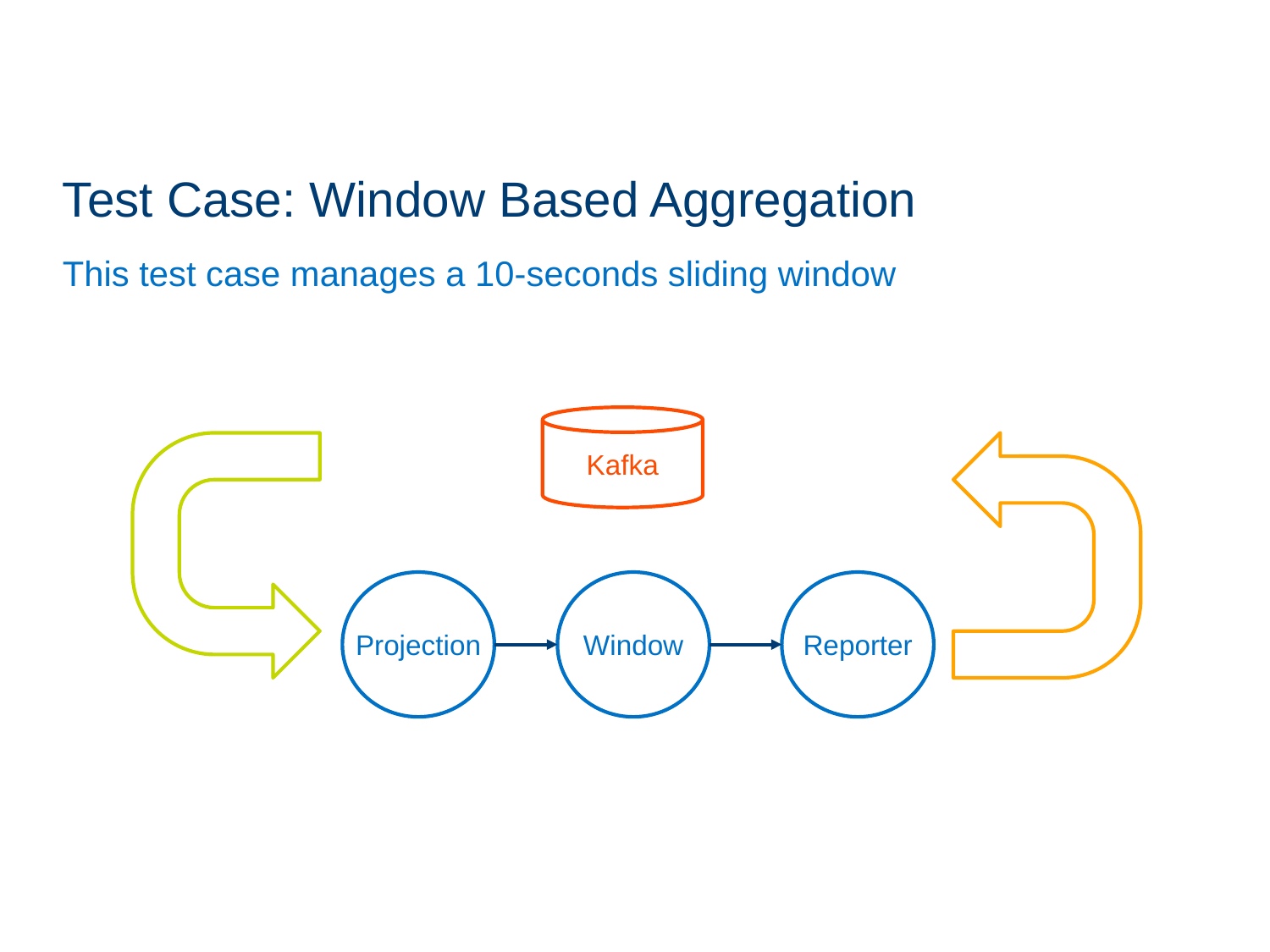

Test Case: Window Based Aggregation
This test case manages a 10-seconds sliding window
Kafka

Window
Reporter
Projection